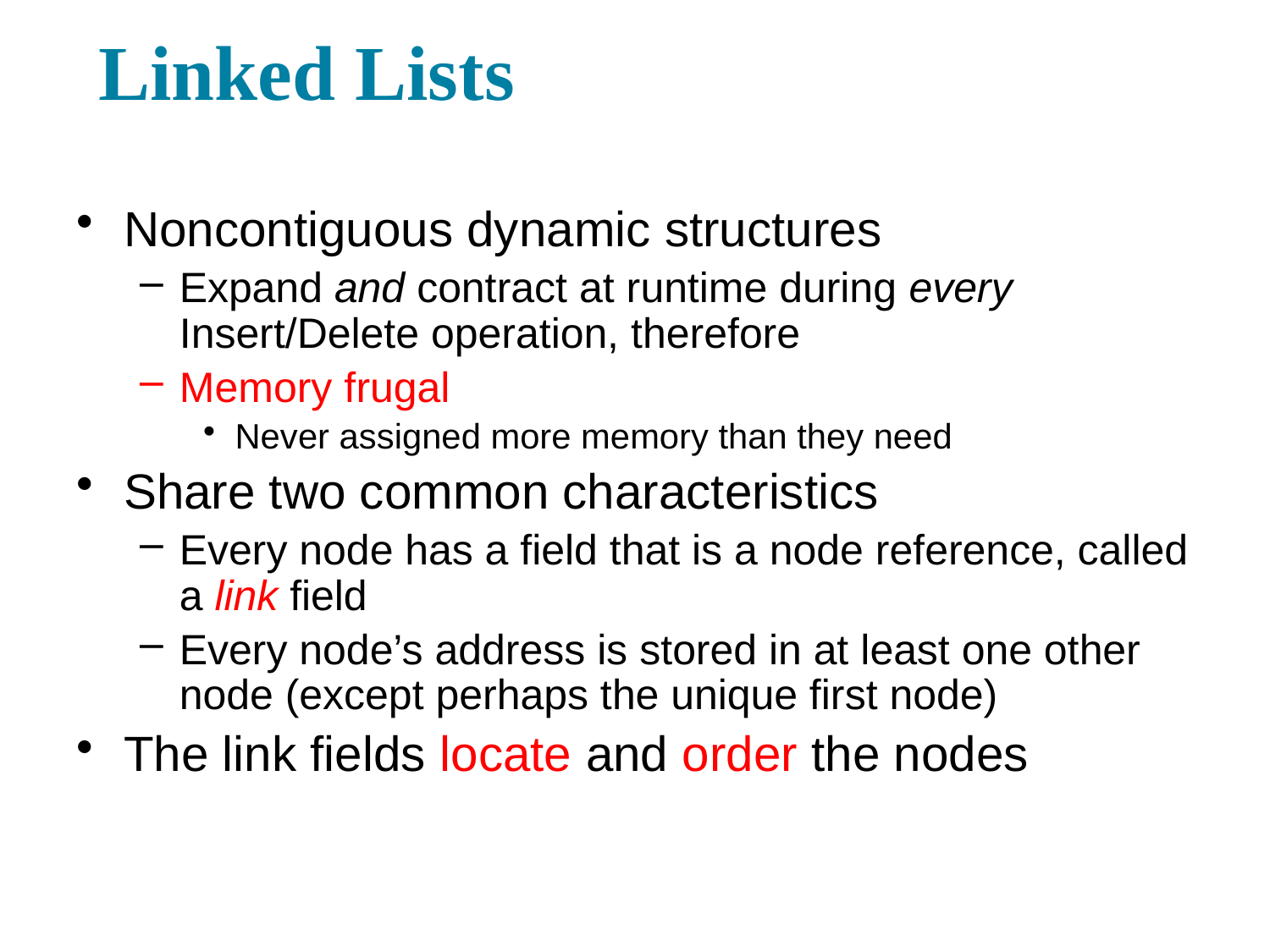

# Linked Lists
Noncontiguous dynamic structures
Expand and contract at runtime during every Insert/Delete operation, therefore
Memory frugal
Never assigned more memory than they need
Share two common characteristics
Every node has a field that is a node reference, called a link field
Every node’s address is stored in at least one other node (except perhaps the unique first node)
The link fields locate and order the nodes